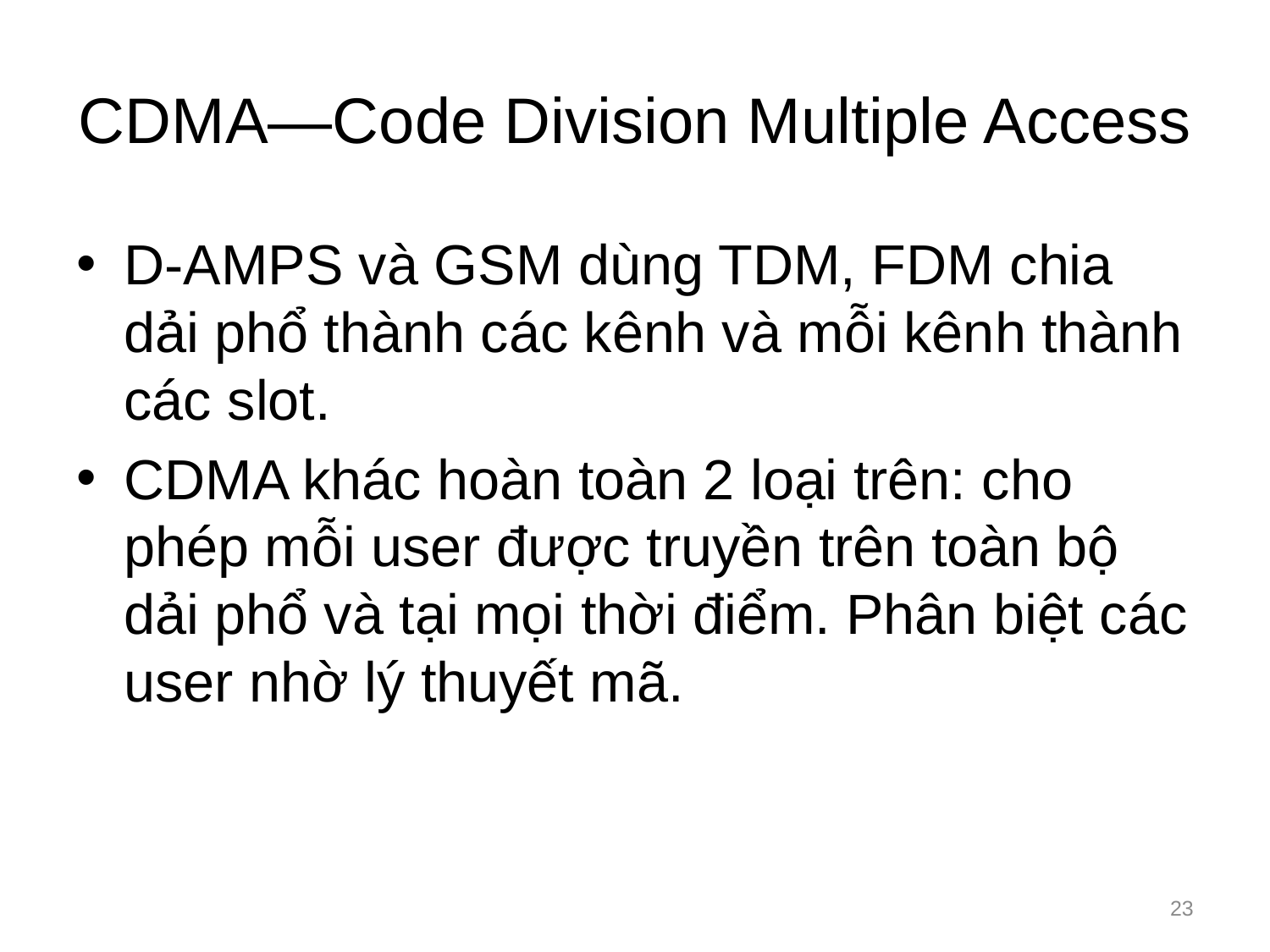

# CDMA—Code Division Multiple Access
D-AMPS và GSM dùng TDM, FDM chia dải phổ thành các kênh và mỗi kênh thành các slot.
CDMA khác hoàn toàn 2 loại trên: cho phép mỗi user được truyền trên toàn bộ dải phổ và tại mọi thời điểm. Phân biệt các user nhờ lý thuyết mã.

23